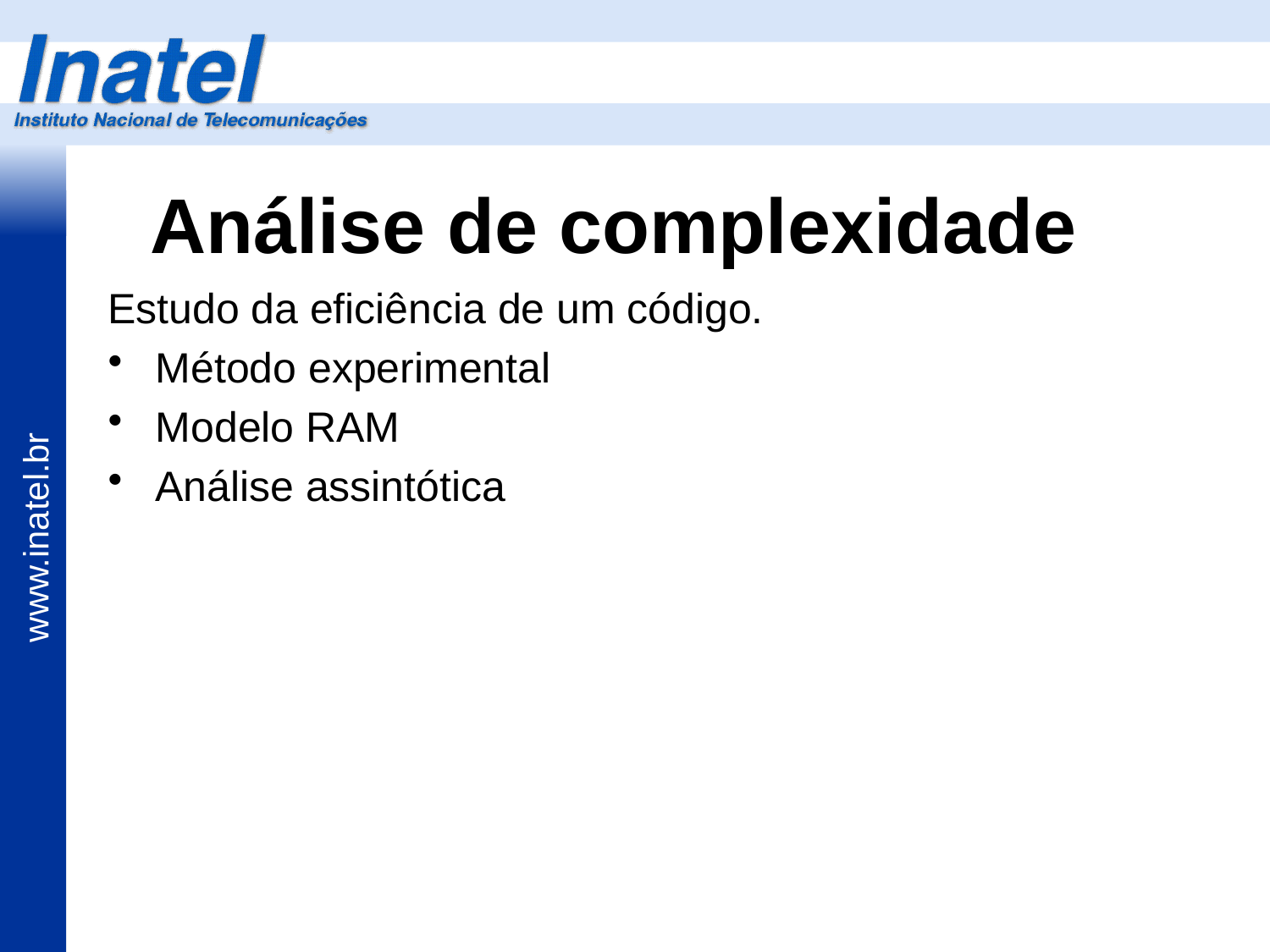

# Análise de complexidade
Estudo da eficiência de um código.
Método experimental
Modelo RAM
Análise assintótica